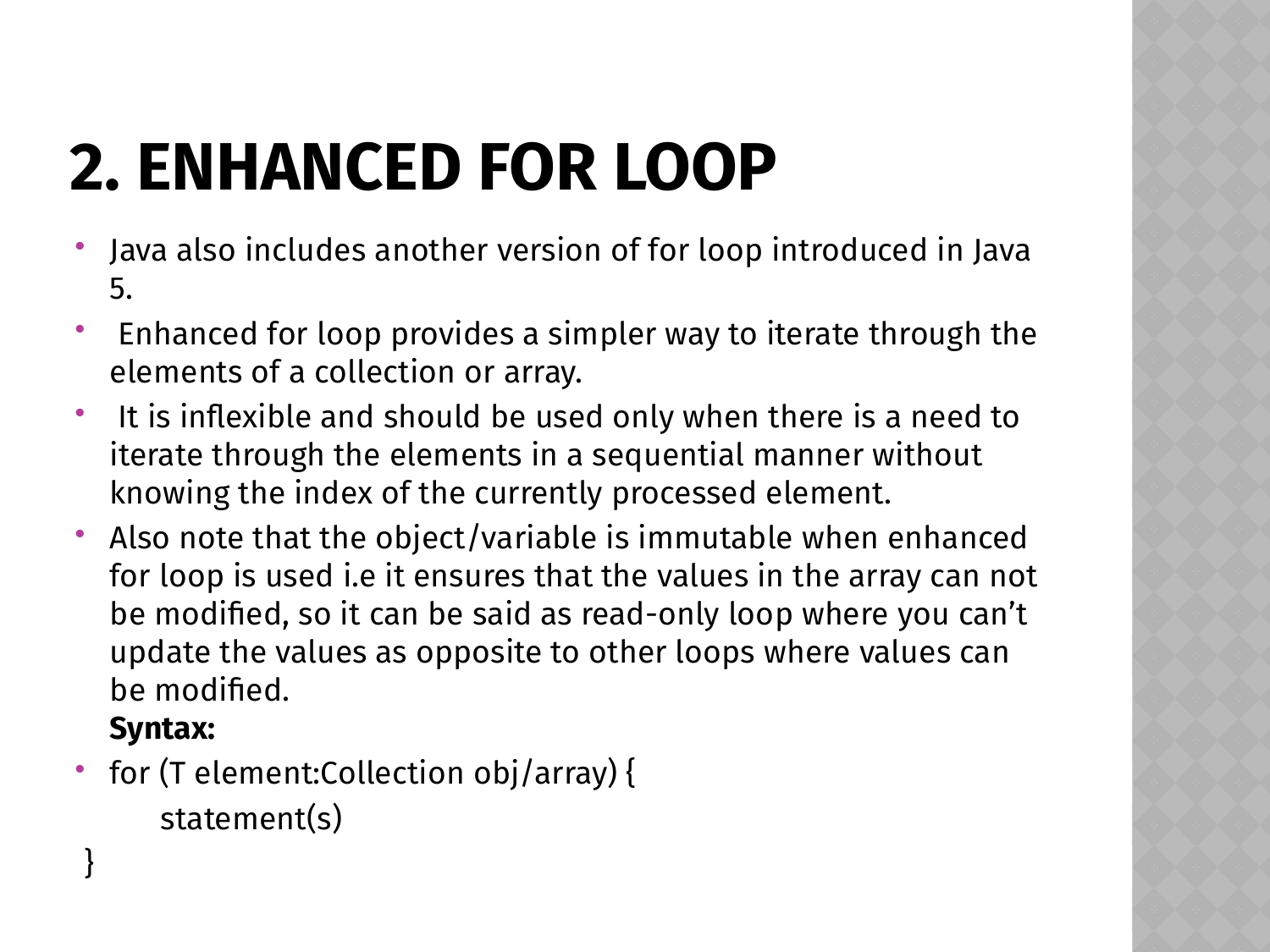

# 2. Enhanced for loop
Java also includes another version of for loop introduced in Java 5.
 Enhanced for loop provides a simpler way to iterate through the elements of a collection or array.
 It is inflexible and should be used only when there is a need to iterate through the elements in a sequential manner without knowing the index of the currently processed element.
Also note that the object/variable is immutable when enhanced for loop is used i.e it ensures that the values in the array can not be modified, so it can be said as read-only loop where you can’t update the values as opposite to other loops where values can be modified.
Syntax:
for (T element:Collection obj/array) {
          statement(s)
 }